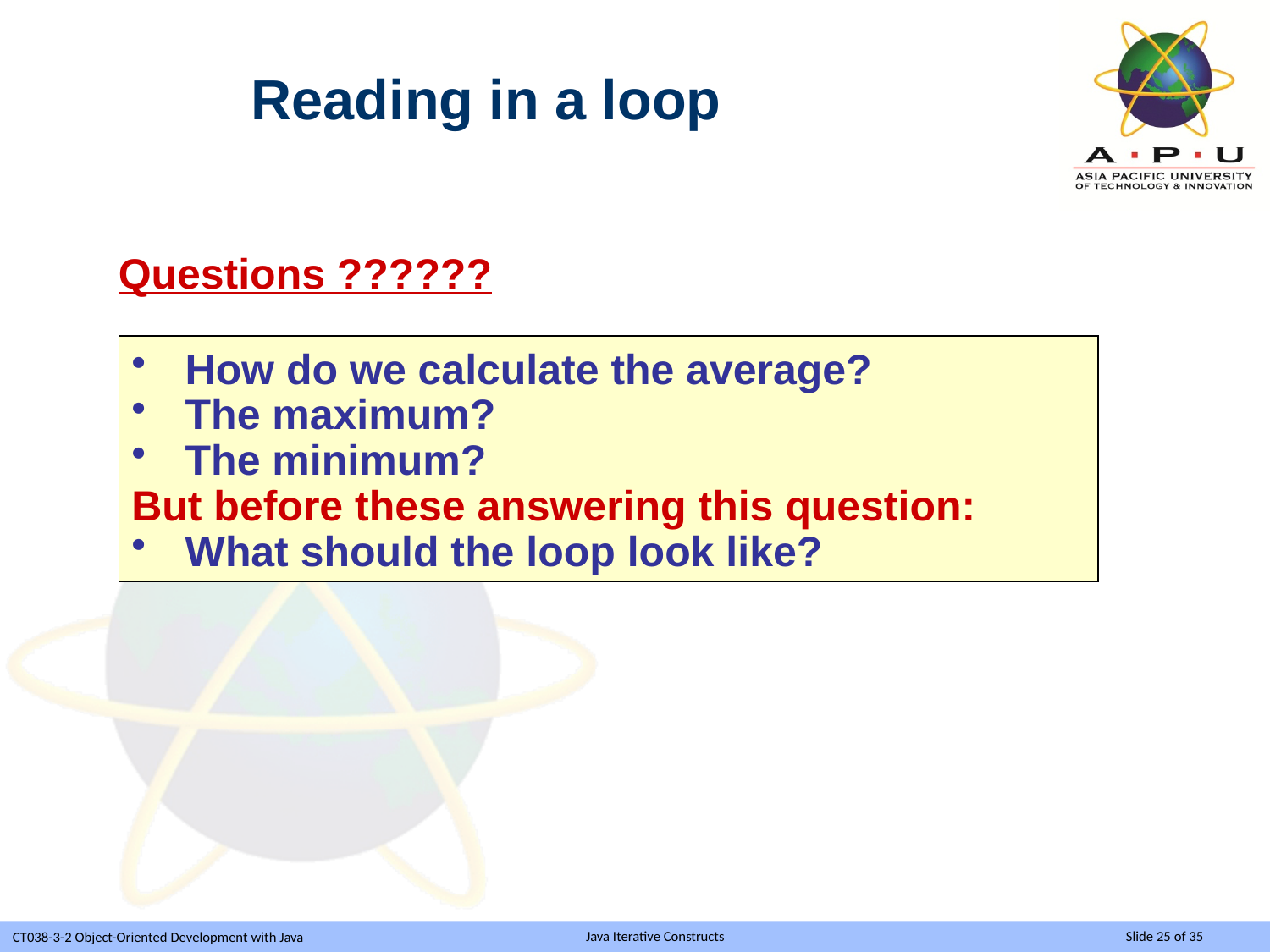

Reading in a loop
Questions ??????

  How do we calculate the average?
  The maximum?
  The minimum?
But before these answering this question:
  What should the loop look like?